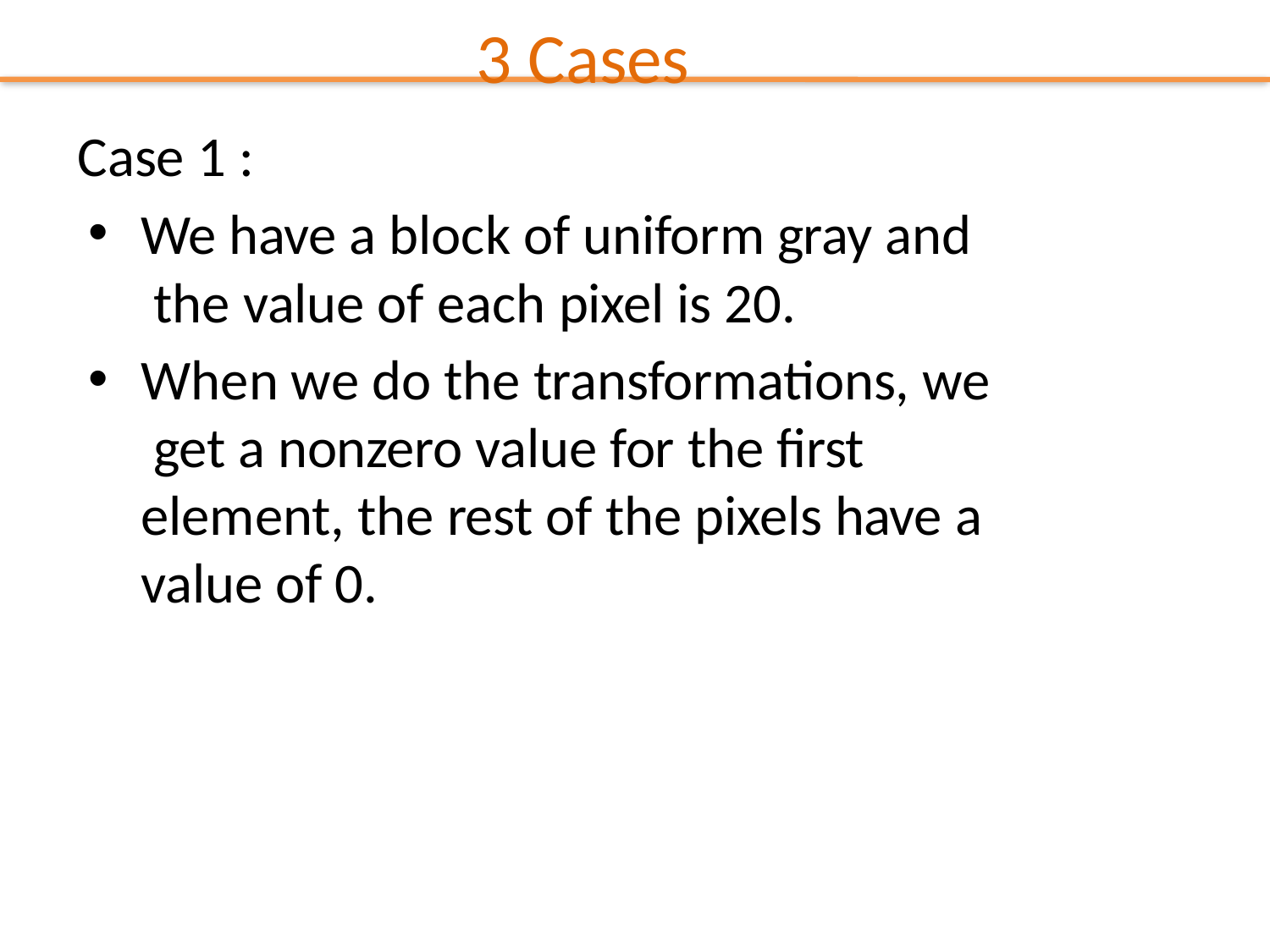

# 3 Cases
Case 1 :
We have a block of uniform gray and  the value of each pixel is 20.
When we do the transformations, we  get a nonzero value for the first  element, the rest of the pixels have a  value of 0.